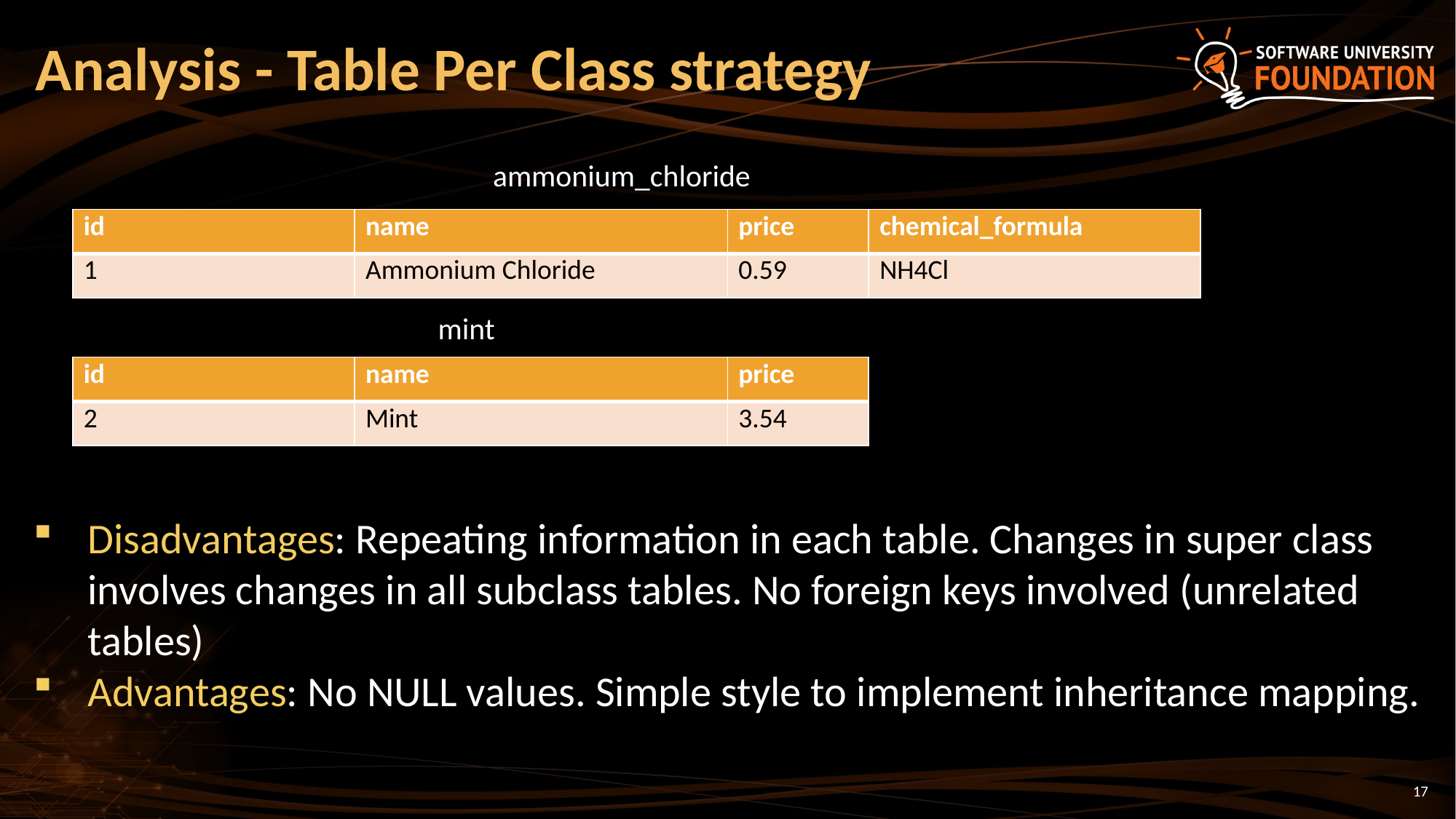

# Analysis - Table Per Class strategy
ammonium_chloride
| id | name | price | chemical\_formula |
| --- | --- | --- | --- |
| 1 | Ammonium Chloride | 0.59 | NH4Cl |
mint
| id | name | price |
| --- | --- | --- |
| 2 | Mint | 3.54 |

Disadvantages: Repeating information in each table. Changes in super class involves changes in all subclass tables. No foreign keys involved (unrelated tables)
Advantages: No NULL values. Simple style to implement inheritance mapping.
17